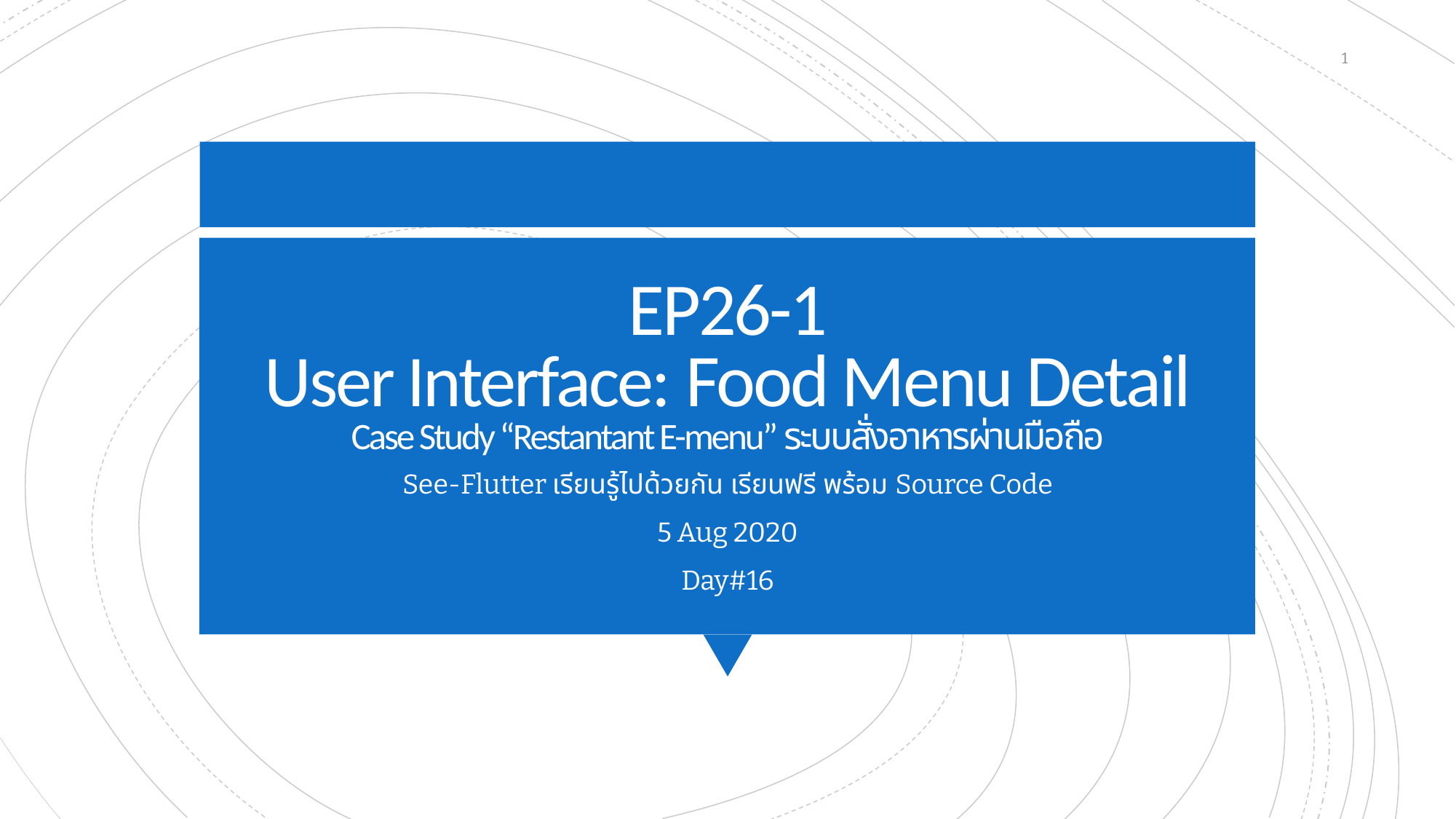

1
# EP26-1 User Interface: Food Menu Detail Case Study “Restantant E-menu” ระบบสั่งอาหารผ่านมือถือ
See-Flutter เรียนรู้ไปด้วยกัน เรียนฟรี พร้อม Source Code
5 Aug 2020
Day#16